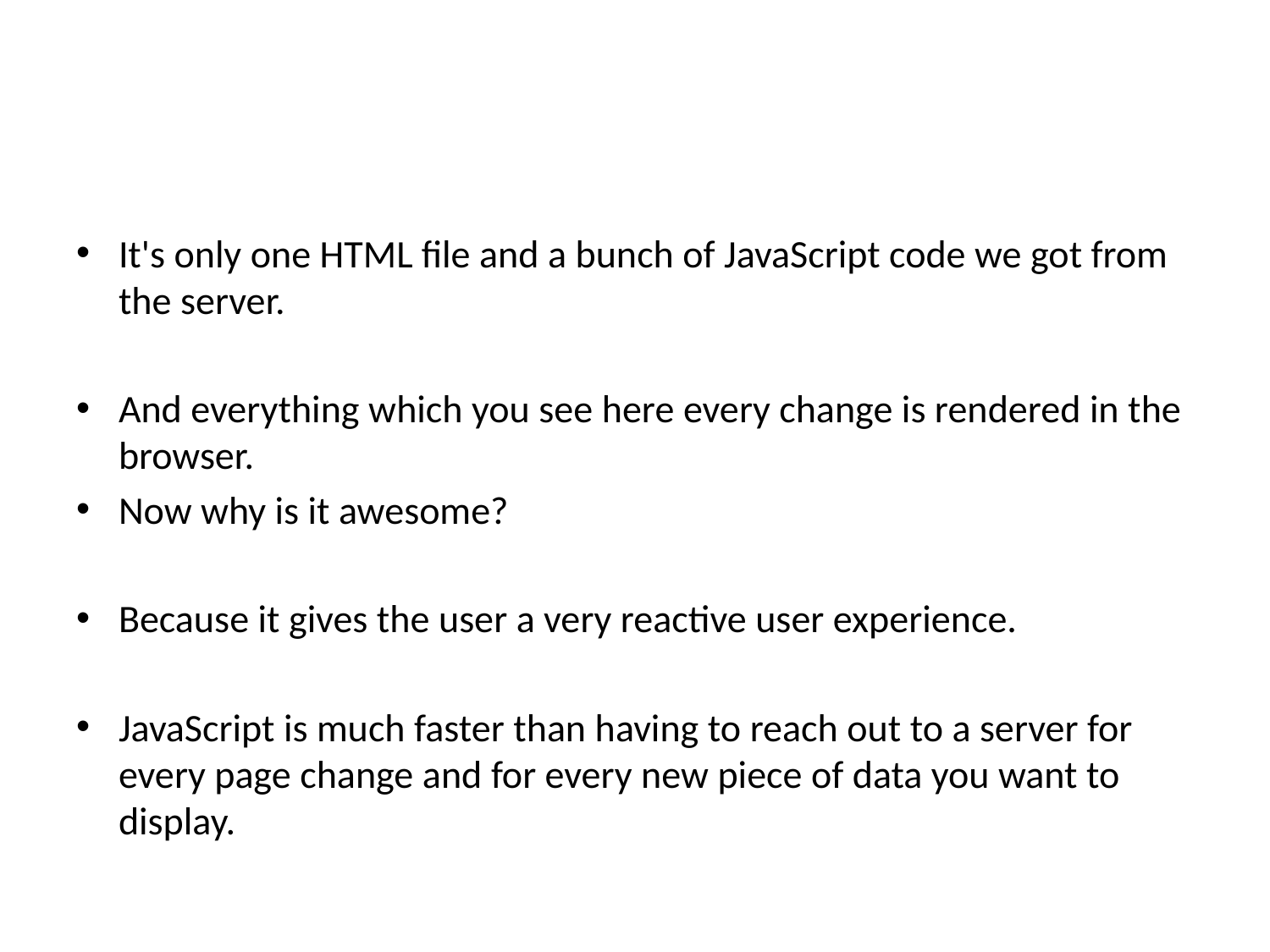

It's only one HTML file and a bunch of JavaScript code we got from the server.

And everything which you see here every change is rendered in the browser.
Now why is it awesome?

Because it gives the user a very reactive user experience.

JavaScript is much faster than having to reach out to a server for every page change and for every new piece of data you want to display.